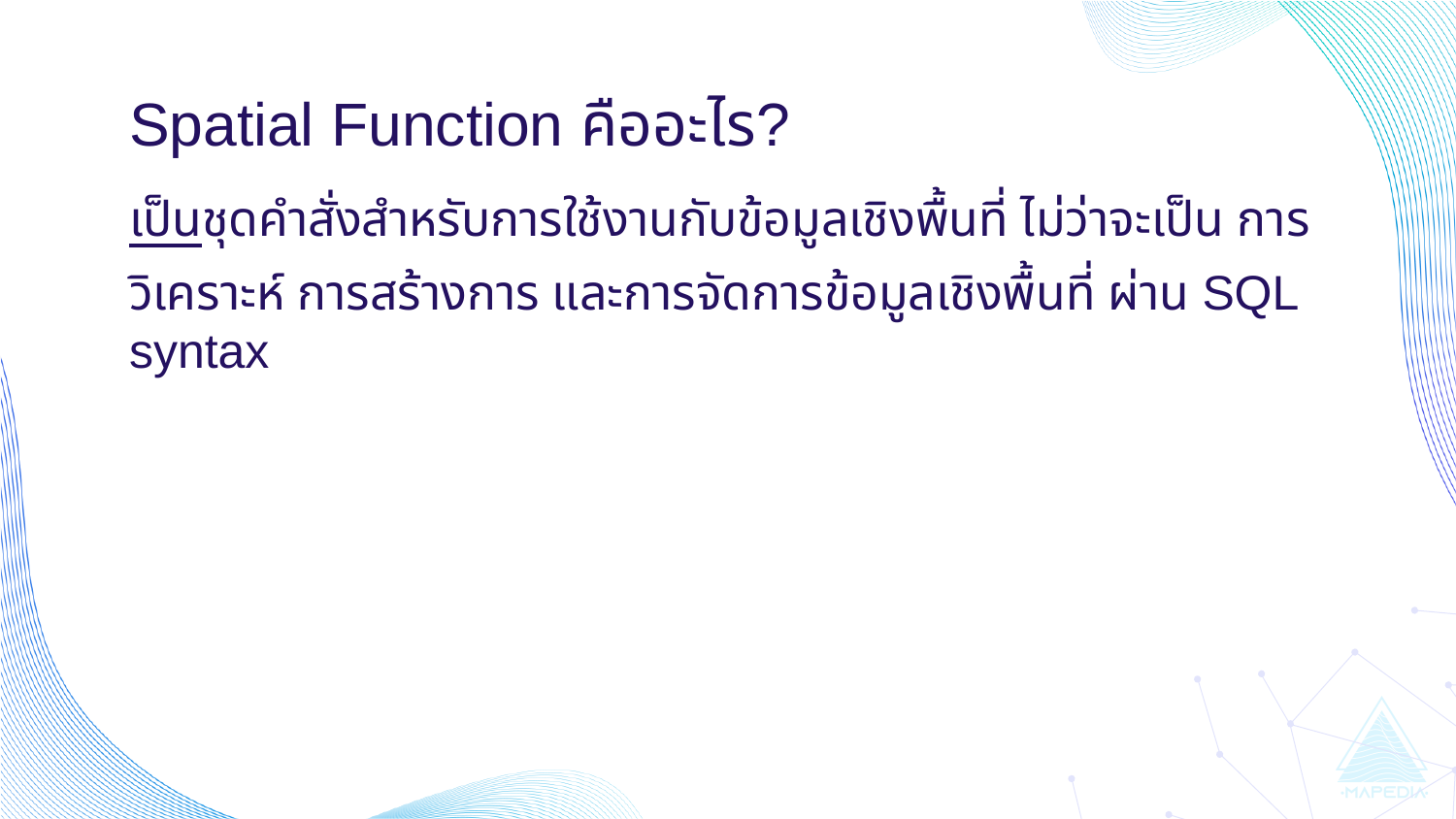

# Spatial Function คืออะไร?
เป็นชุดคำสั่งสำหรับการใช้งานกับข้อมูลเชิงพื้นที่ ไม่ว่าจะเป็น การวิเคราะห์ การสร้างการ และการจัดการข้อมูลเชิงพื้นที่ ผ่าน SQL syntax